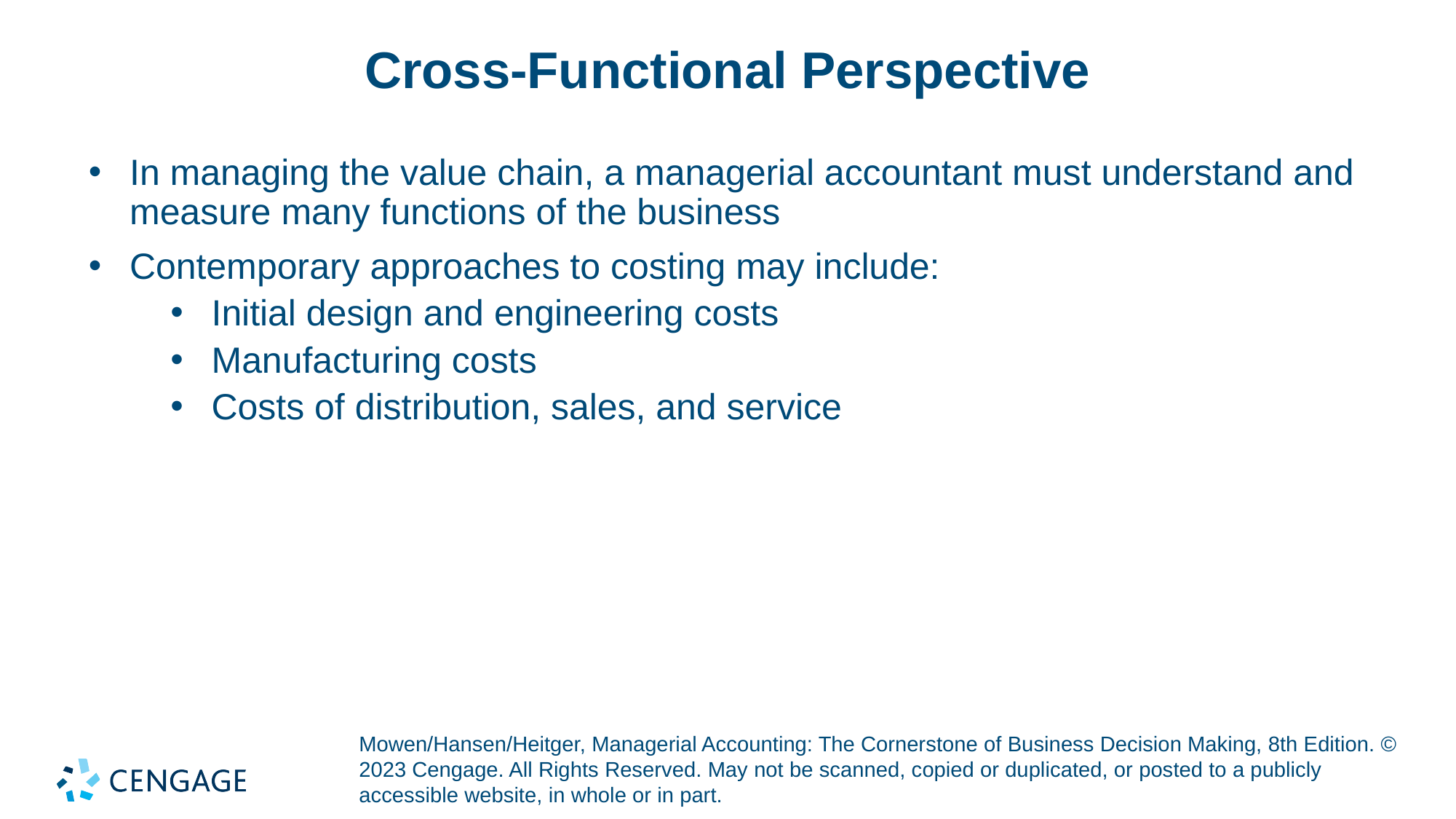

# Cross-Functional Perspective
In managing the value chain, a managerial accountant must understand and measure many functions of the business
Contemporary approaches to costing may include:
Initial design and engineering costs
Manufacturing costs
Costs of distribution, sales, and service